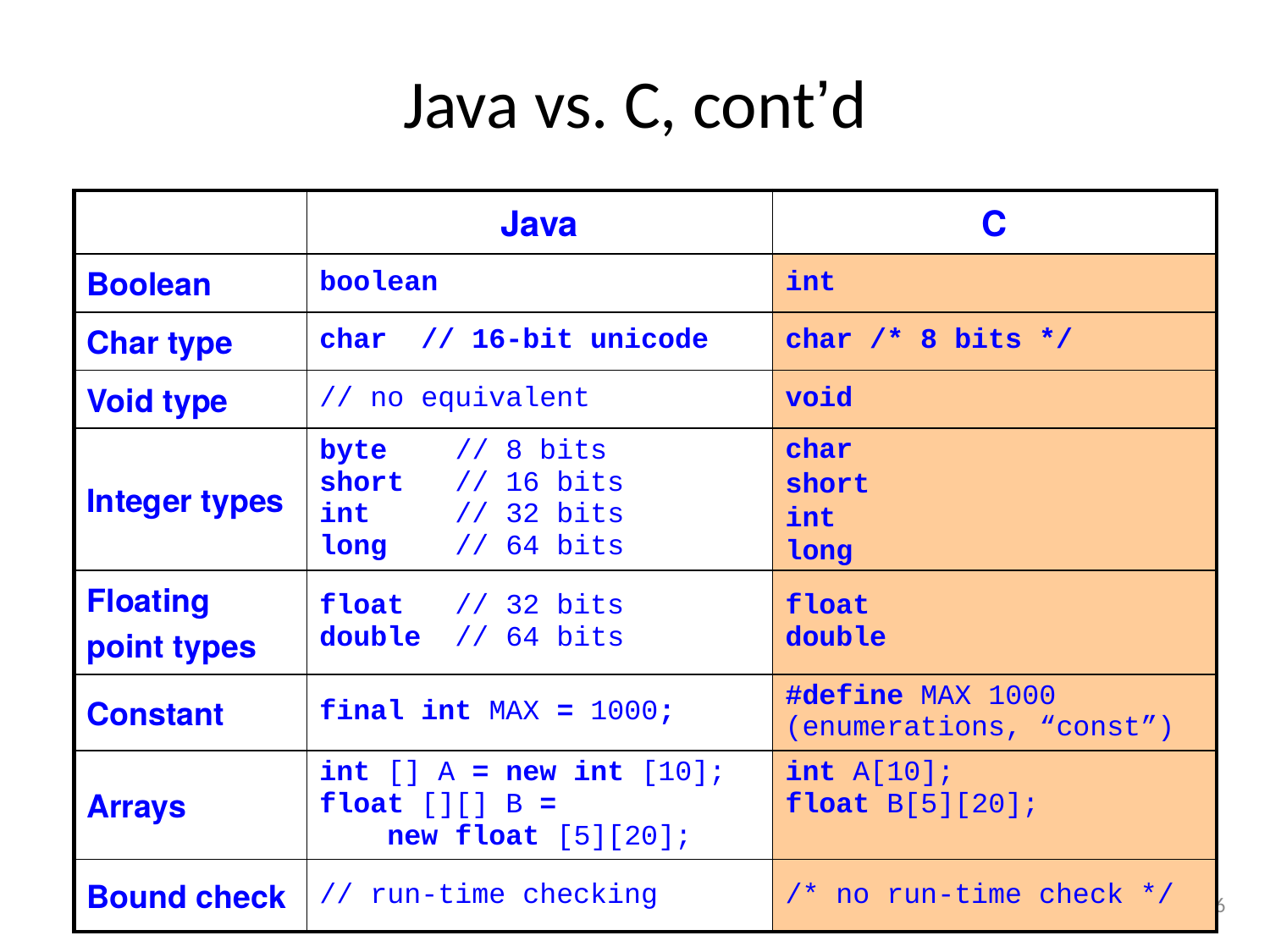

# Java vs. C, cont’d
|  | Java | C |
| --- | --- | --- |
| Boolean | boolean | int |
| Char type | char // 16-bit unicode | char /\* 8 bits \*/ |
| Void type | // no equivalent | void |
| Integer types | byte // 8 bits short // 16 bits int // 32 bits long // 64 bits | char short int long |
| Floating point types | float // 32 bits double // 64 bits | float double |
| Constant | final int MAX = 1000; | #define MAX 1000 (enumerations, “const”) |
| Arrays | int [] A = new int [10]; float [][] B = new float [5][20]; | int A[10]; float B[5][20]; |
| Bound check | // run-time checking | /\* no run-time check \*/ |
6